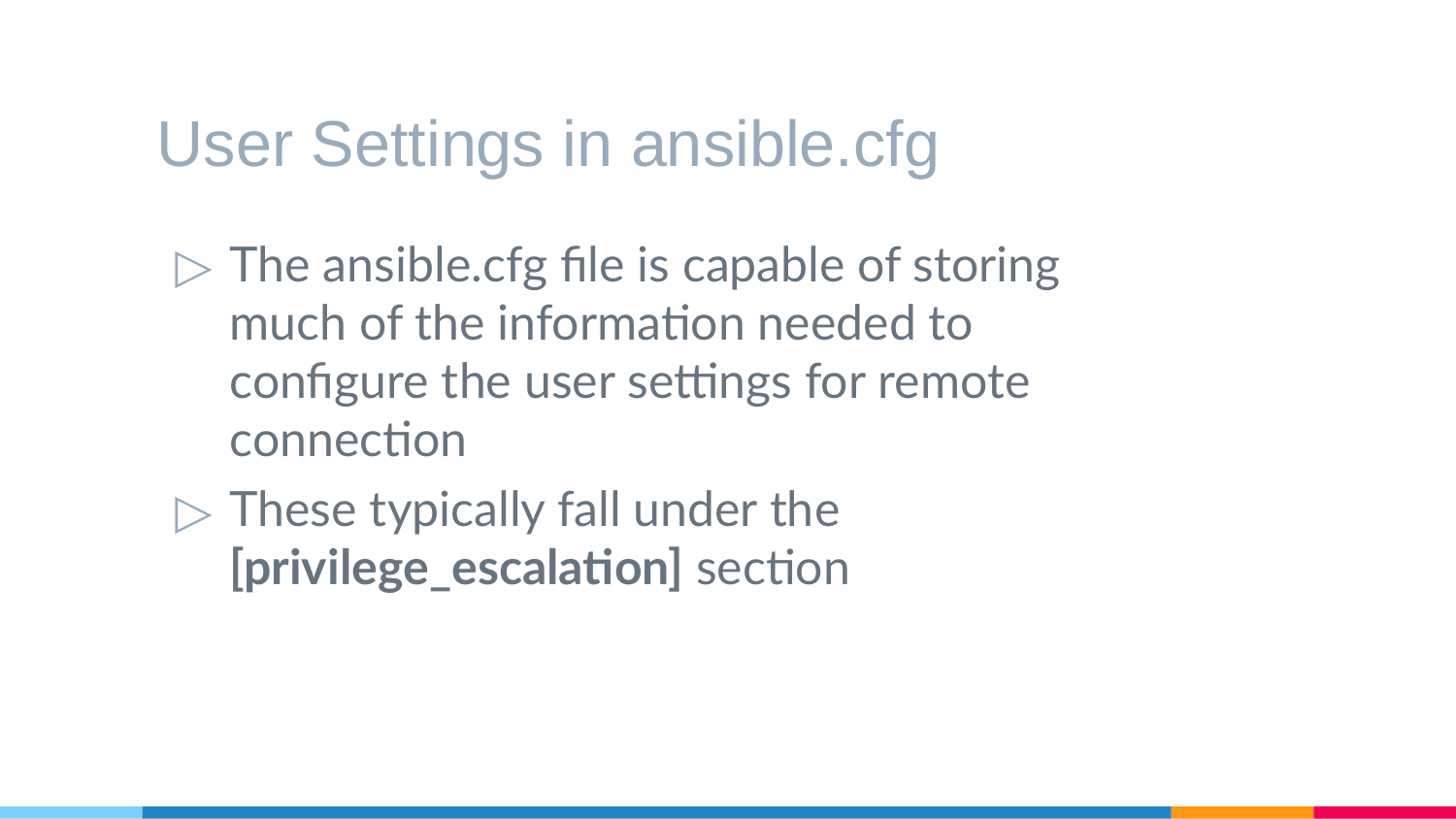

# User Settings in ansible.cfg
The ansible.cfg file is capable of storing much of the information needed to configure the user settings for remote connection
These typically fall under the [privilege_escalation] section